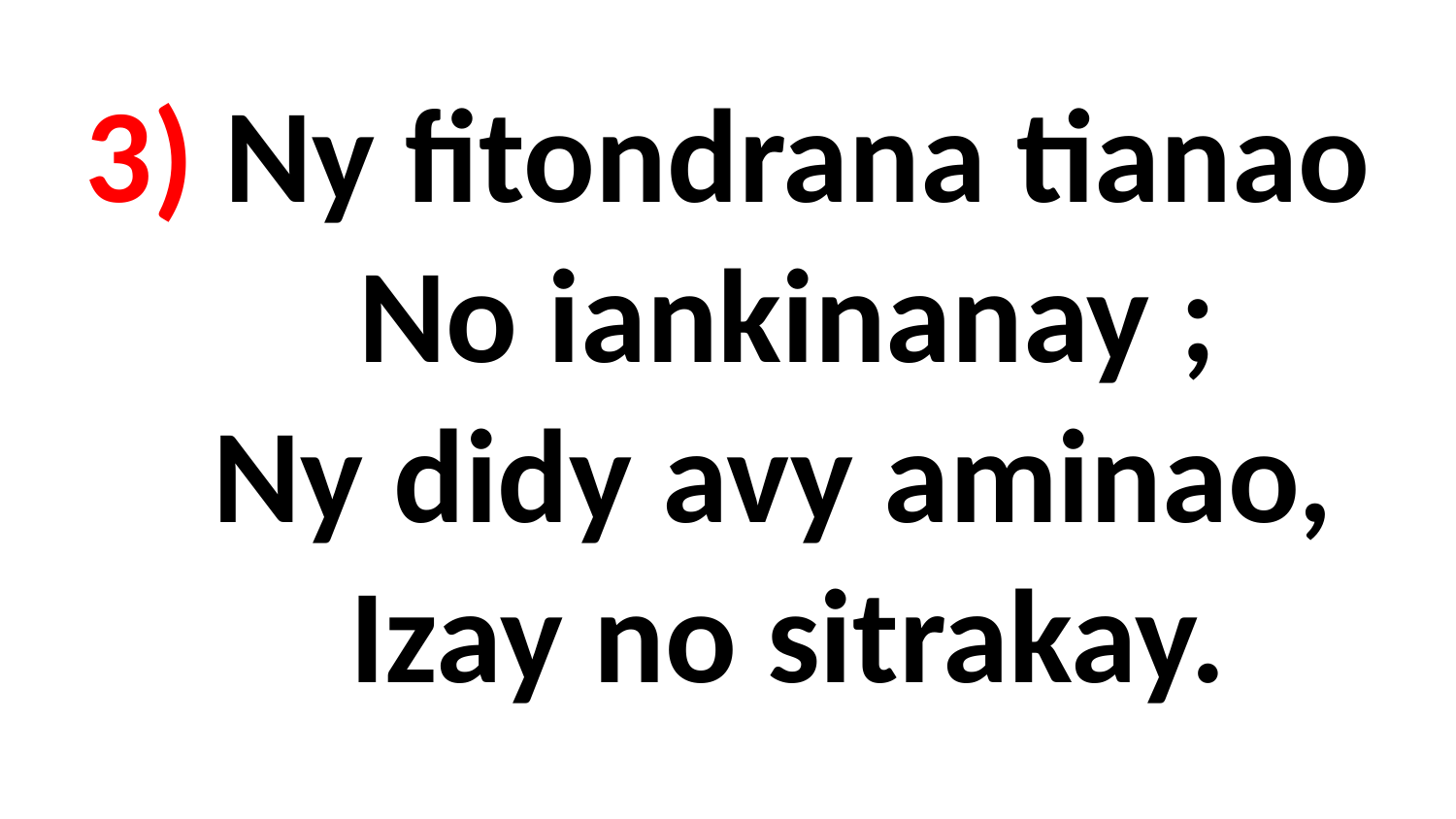

# 3) Ny fitondrana tianao No iankinanay ; Ny didy avy aminao, Izay no sitrakay.